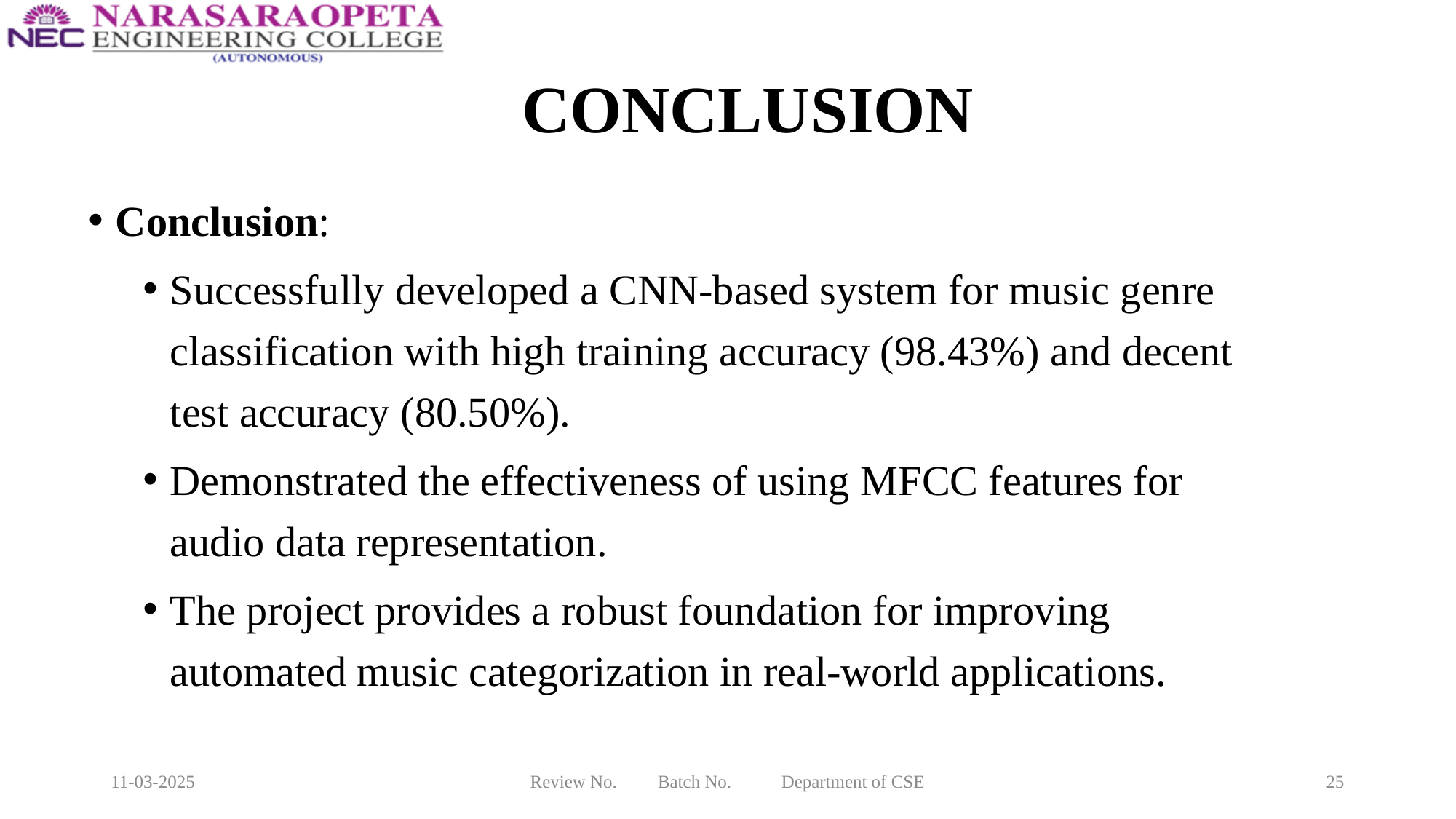

# CONCLUSION
Conclusion:
Successfully developed a CNN-based system for music genre classification with high training accuracy (98.43%) and decent test accuracy (80.50%).
Demonstrated the effectiveness of using MFCC features for audio data representation.
The project provides a robust foundation for improving automated music categorization in real-world applications.

11-03-2025
Review No.         Batch No.           Department of CSE
25